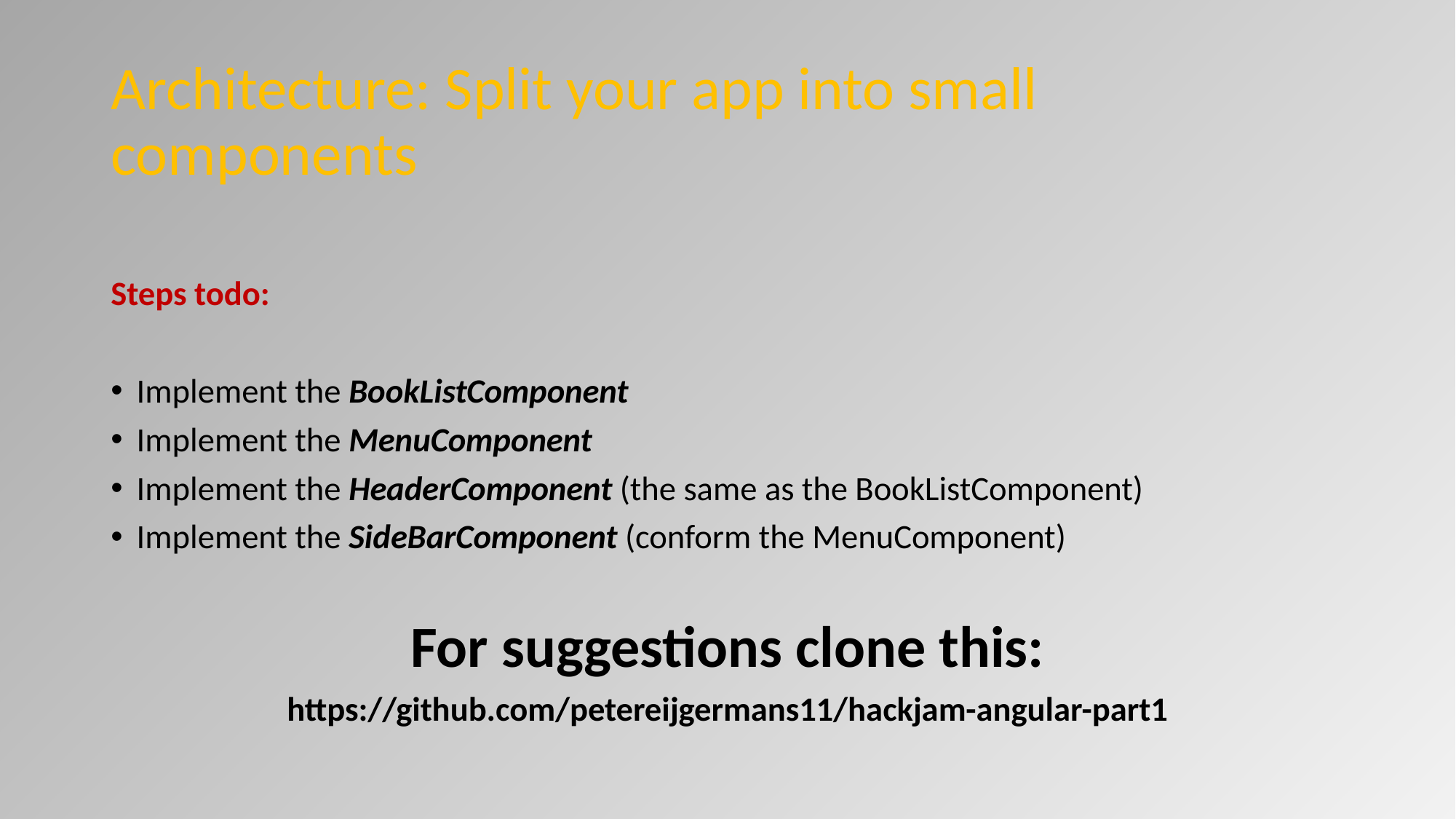

# Architecture: Split your app into small components

Steps todo:

Implement the BookListComponent
Implement the MenuComponent
Implement the HeaderComponent (the same as the BookListComponent)
Implement the SideBarComponent (conform the MenuComponent)

For suggestions clone this:
https://github.com/petereijgermans11/hackjam-angular-part1